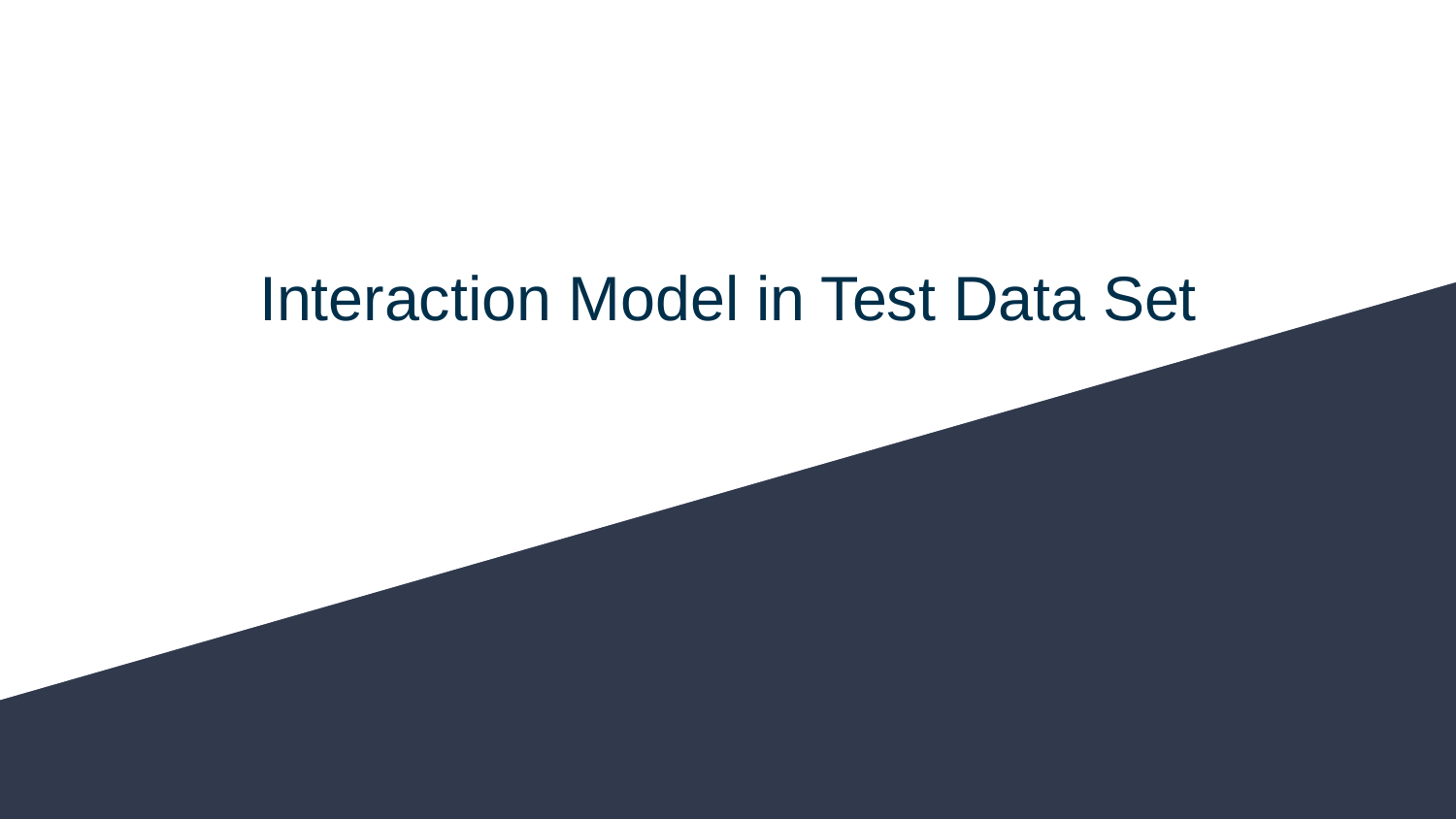

# Interaction Model in Test Data Set